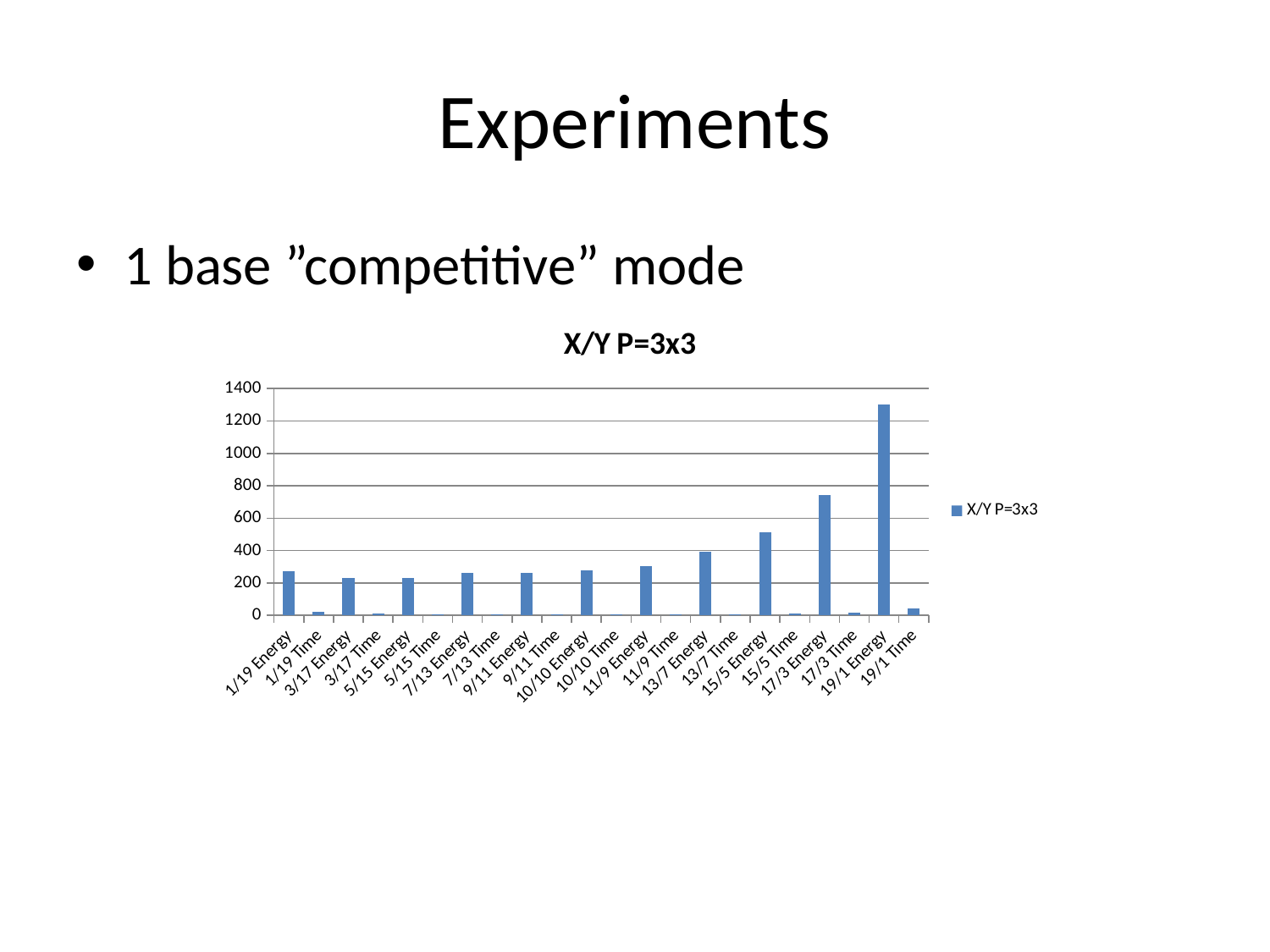

# Experiments
1 base ”competitive” mode

### Chart:

| Category | X/Y P=3x3 |
|---|---|
| 1/19 Energy | 271.14099999999996 |
| 1/19 Time | 20.956999999999987 |
| 3/17 Energy | 231.54749999999999 |
| 3/17 Time | 8.636666666666667 |
| 5/15 Energy | 231.18928571428572 |
| 5/15 Time | 6.628571428571426 |
| 7/13 Energy | 263.48249999999985 |
| 7/13 Time | 6.5424999999999995 |
| 9/11 Energy | 261.01 |
| 9/11 Time | 5.52 |
| 10/10 Energy | 279.43099999999964 |
| 10/10 Time | 5.5079999999999965 |
| 11/9 Energy | 301.8891666666667 |
| 11/9 Time | 5.7974999999999985 |
| 13/7 Energy | 391.2807142857142 |
| 13/7 Time | 7.175714285714285 |
| 15/5 Energy | 511.9914285714284 |
| 15/5 Time | 9.568571428571419 |
| 17/3 Energy | 741.8707142857144 |
| 17/3 Time | 16.702142857142835 |
| 19/1 Energy | 1304.215 |
| 19/1 Time | 45.29714285714285 |